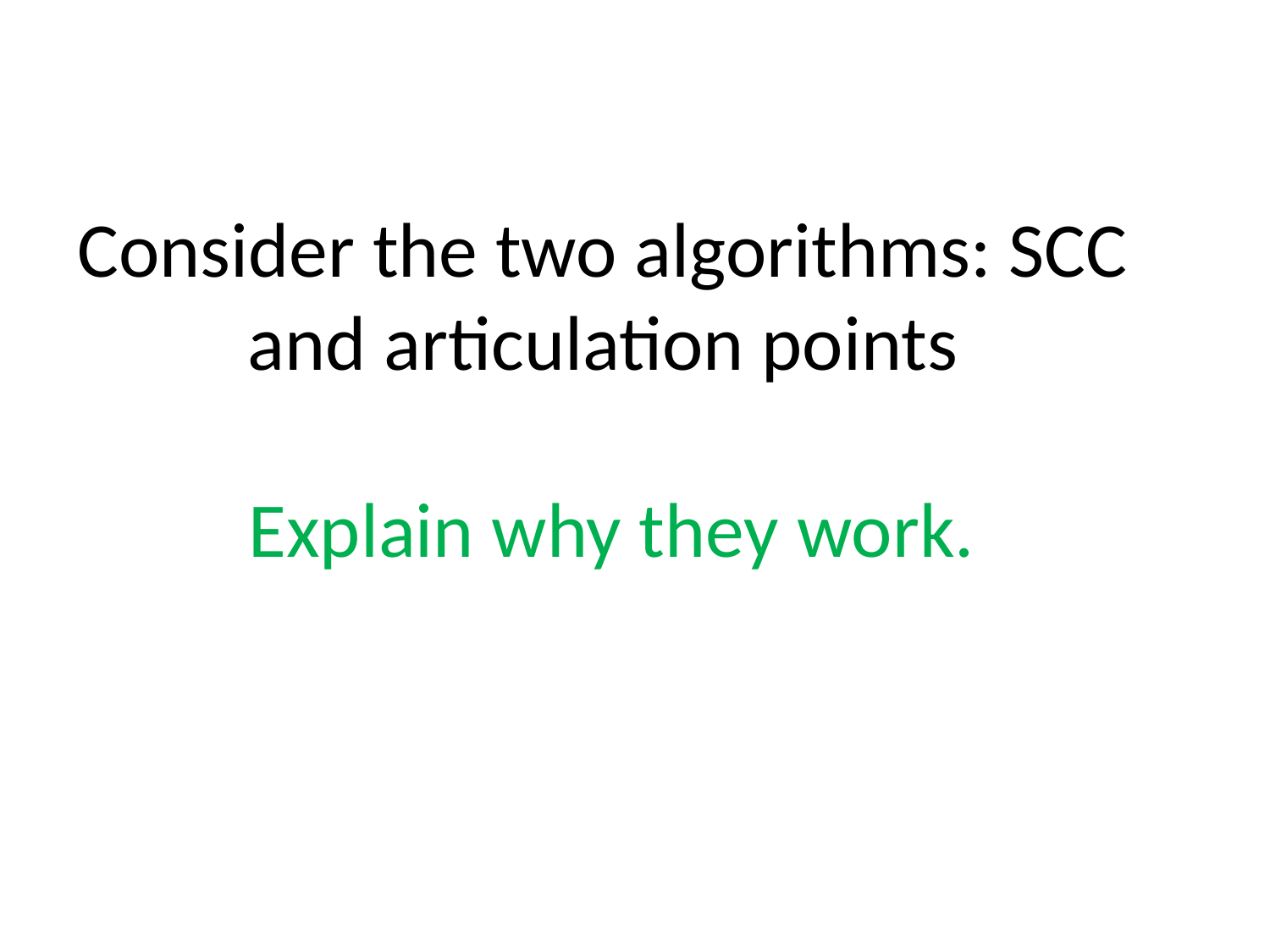

# Consider the two algorithms: SCC and articulation points Explain why they work.